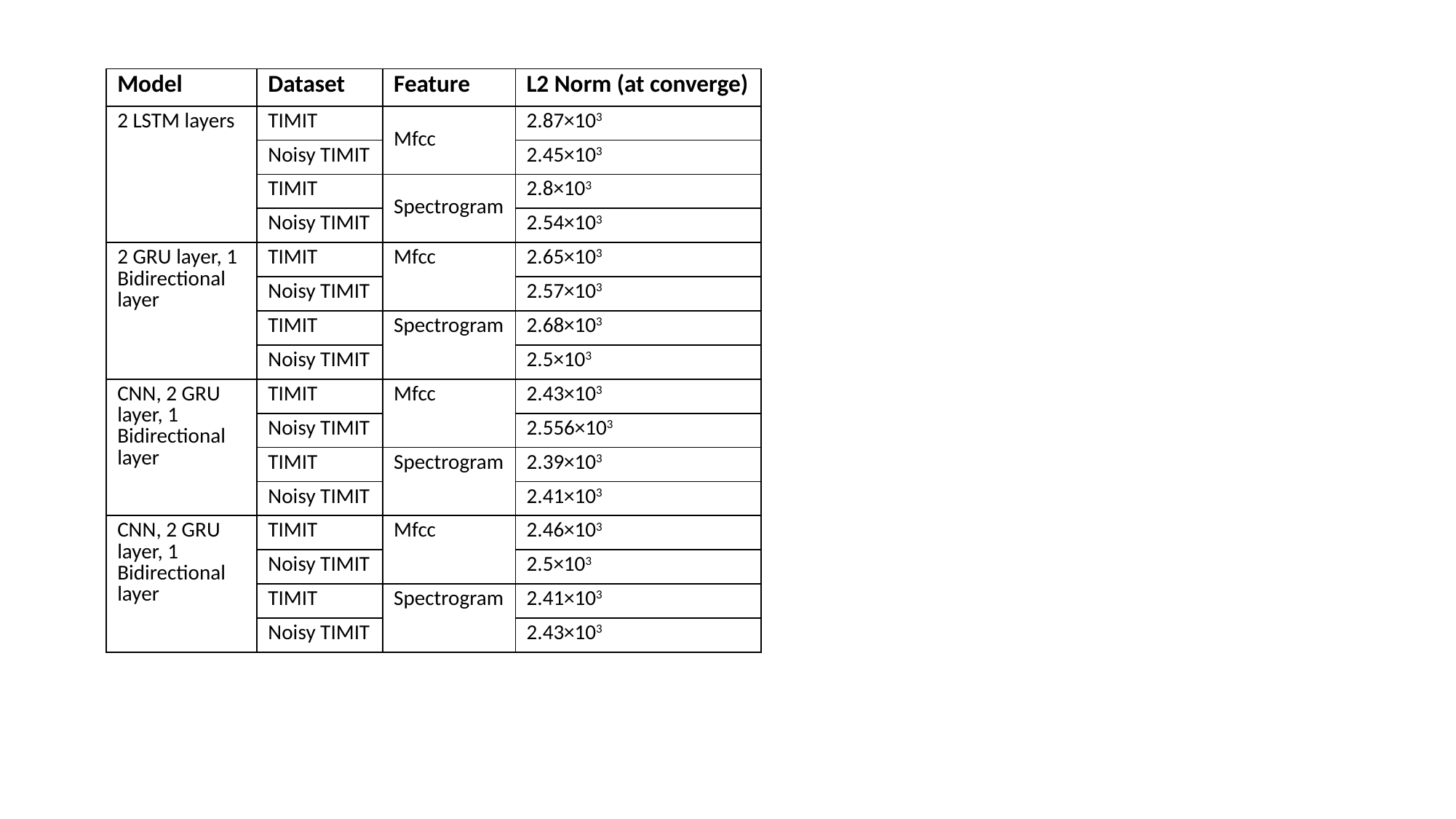

| Model | Dataset | Feature | L2 Norm (at converge) |
| --- | --- | --- | --- |
| 2 LSTM layers | TIMIT | Mfcc | 2.87×103 |
|  | Noisy TIMIT |  | 2.45×103 |
|  | TIMIT | Spectrogram | 2.8×103 |
|  | Noisy TIMIT |  | 2.54×103 |
| 2 GRU layer, 1 Bidirectional layer | TIMIT | Mfcc | 2.65×103 |
|  | Noisy TIMIT |  | 2.57×103 |
|  | TIMIT | Spectrogram | 2.68×103 |
|  | Noisy TIMIT |  | 2.5×103 |
| CNN, 2 GRU layer, 1 Bidirectional layer | TIMIT | Mfcc | 2.43×103 |
|  | Noisy TIMIT |  | 2.556×103 |
|  | TIMIT | Spectrogram | 2.39×103 |
|  | Noisy TIMIT |  | 2.41×103 |
| CNN, 2 GRU layer, 1 Bidirectional layer | TIMIT | Mfcc | 2.46×103 |
|  | Noisy TIMIT |  | 2.5×103 |
|  | TIMIT | Spectrogram | 2.41×103 |
|  | Noisy TIMIT |  | 2.43×103 |